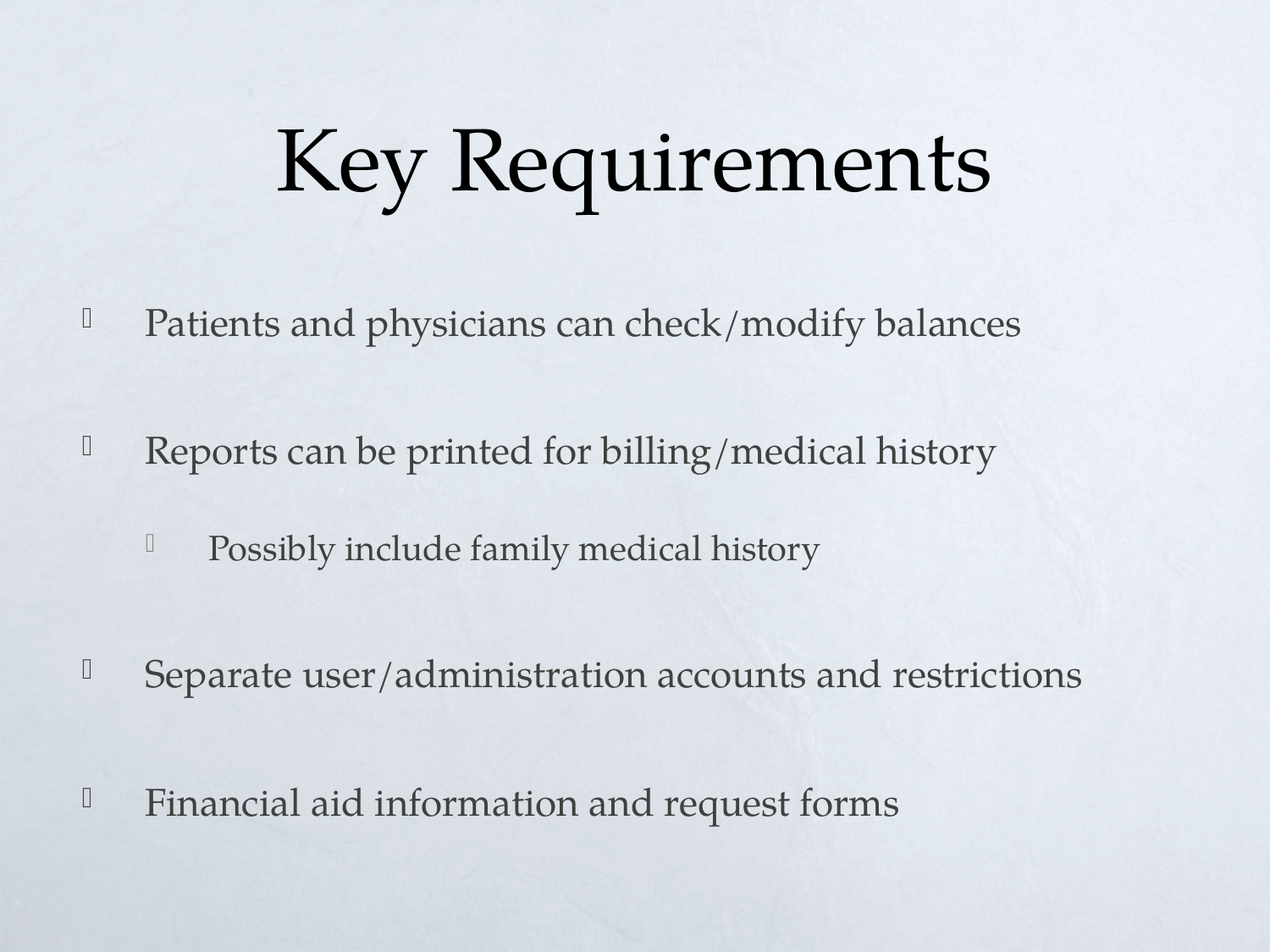

# Key Requirements
Patients and physicians can check/modify balances
Reports can be printed for billing/medical history
Possibly include family medical history
Separate user/administration accounts and restrictions
Financial aid information and request forms